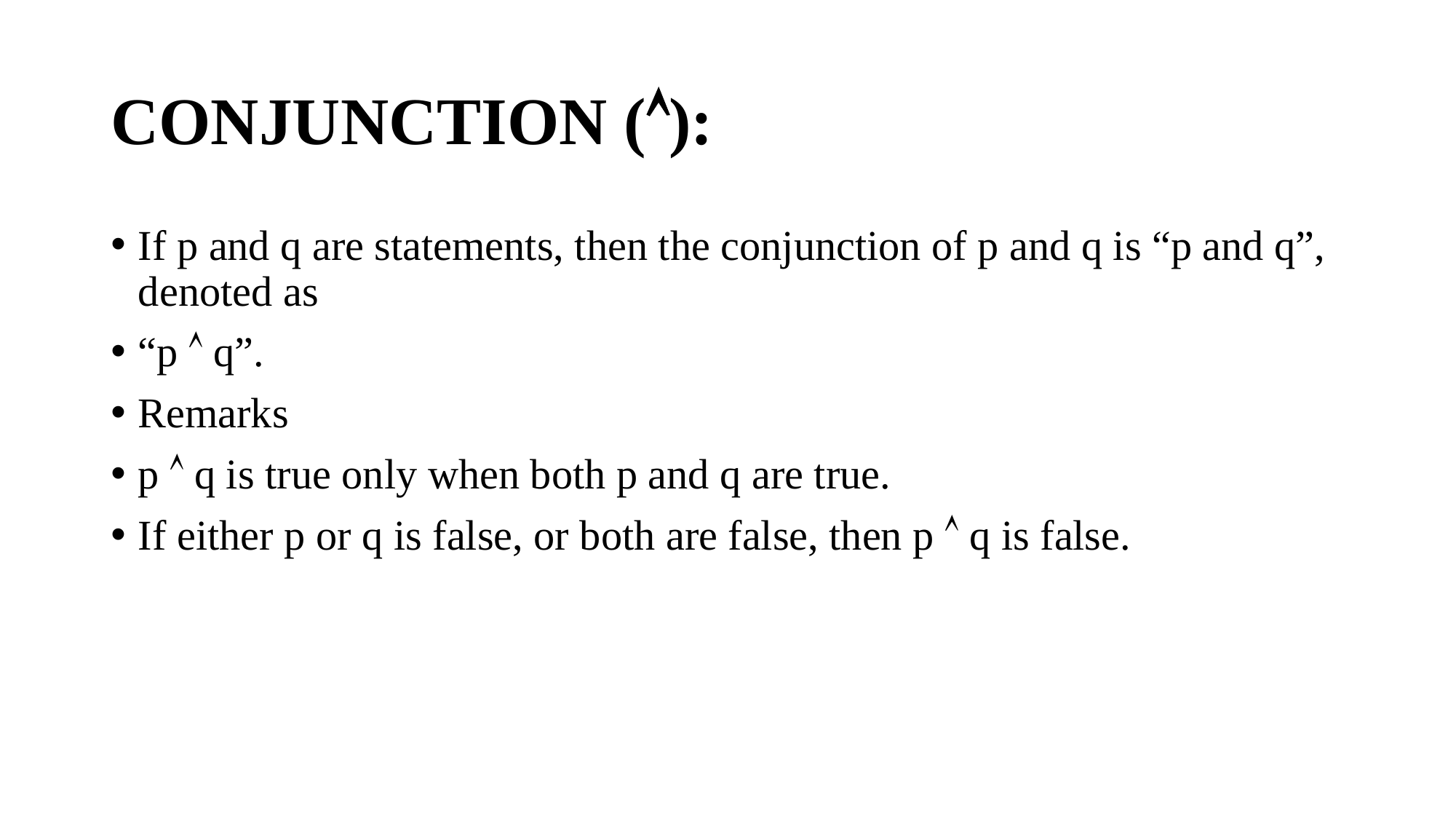

# CONJUNCTION (∧):
If p and q are statements, then the conjunction of p and q is “p and q”, denoted as
“p ∧ q”.
Remarks
p ∧ q is true only when both p and q are true.
If either p or q is false, or both are false, then p ∧ q is false.